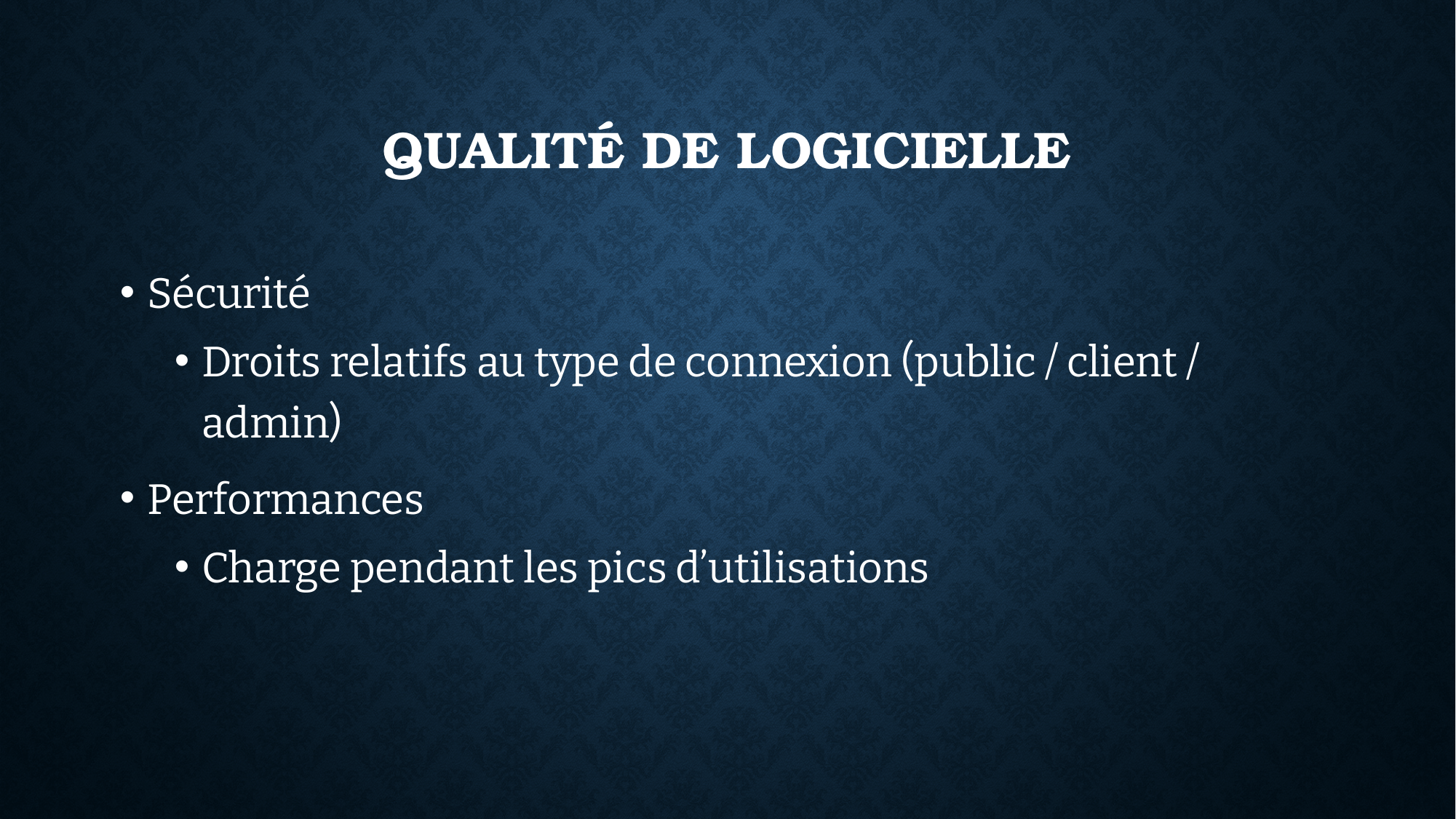

# Qualité de logicielle
Sécurité
Droits relatifs au type de connexion (public / client / admin)
Performances
Charge pendant les pics d’utilisations